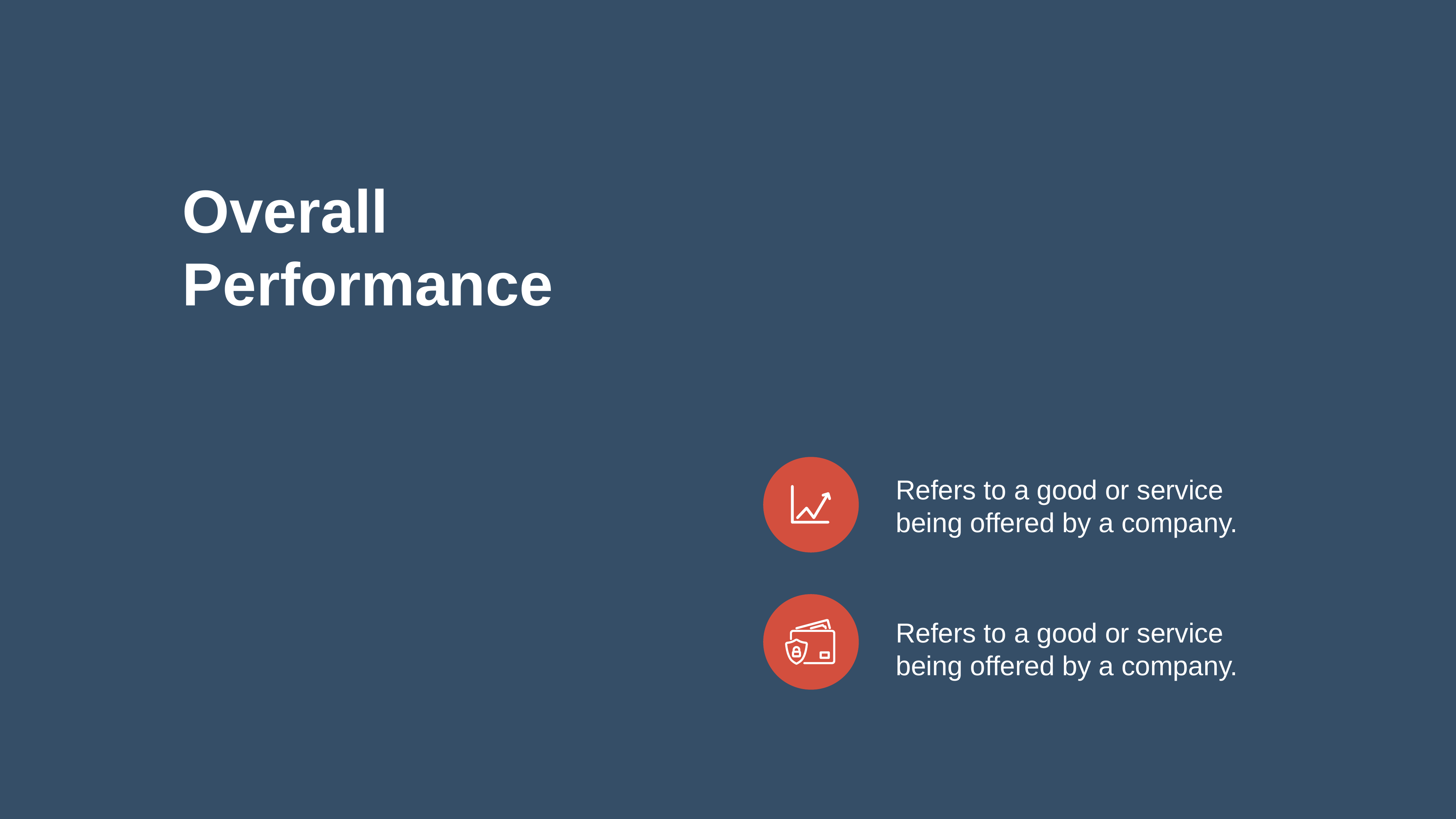

Overall Performance

Refers to a good or service being offered by a company.

Refers to a good or service being offered by a company.